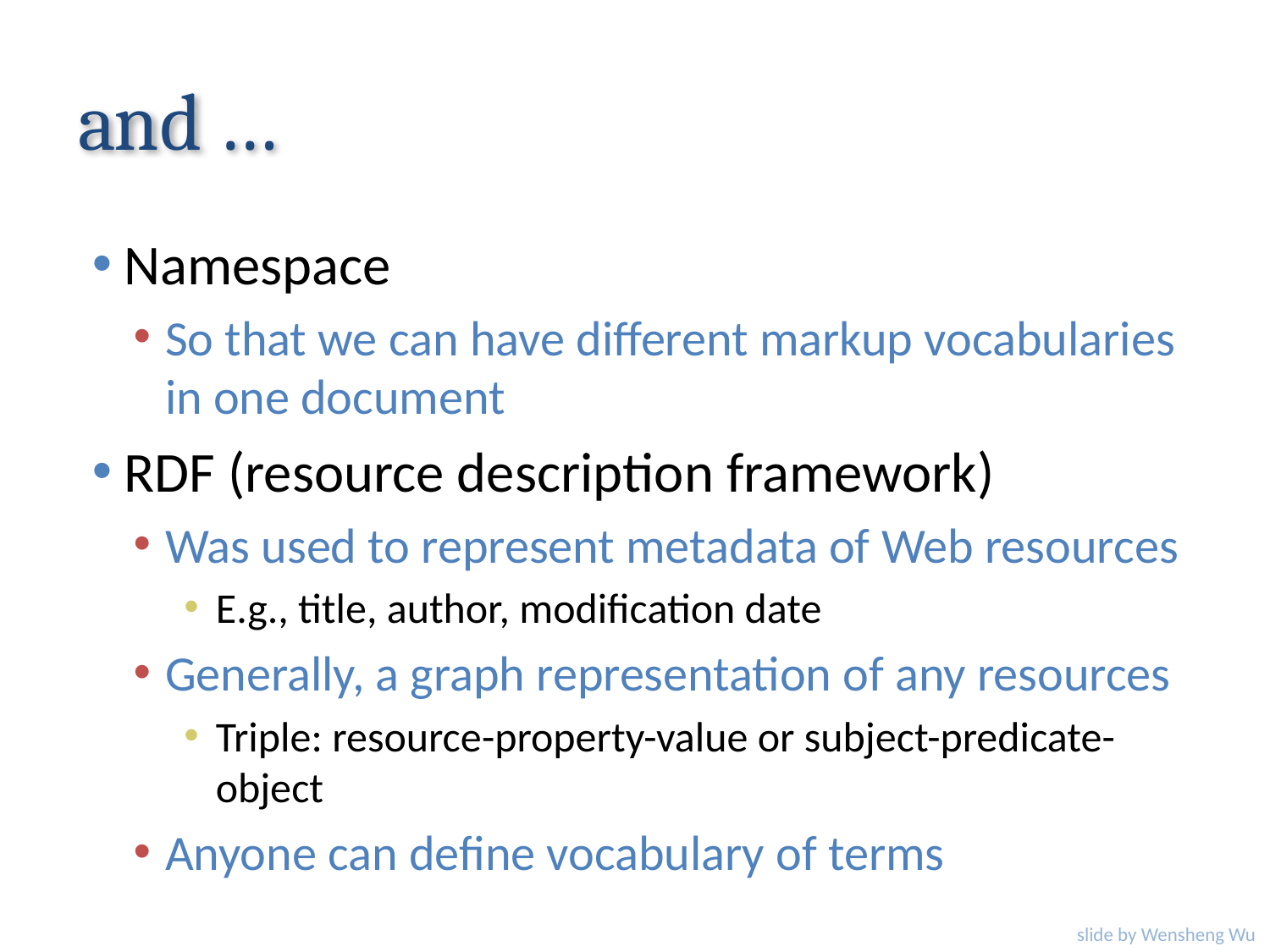

# and …
Namespace
So that we can have different markup vocabularies in one document
RDF (resource description framework)
Was used to represent metadata of Web resources
E.g., title, author, modification date
Generally, a graph representation of any resources
Triple: resource-property-value or subject-predicate-object
Anyone can define vocabulary of terms

slide by Wensheng Wu